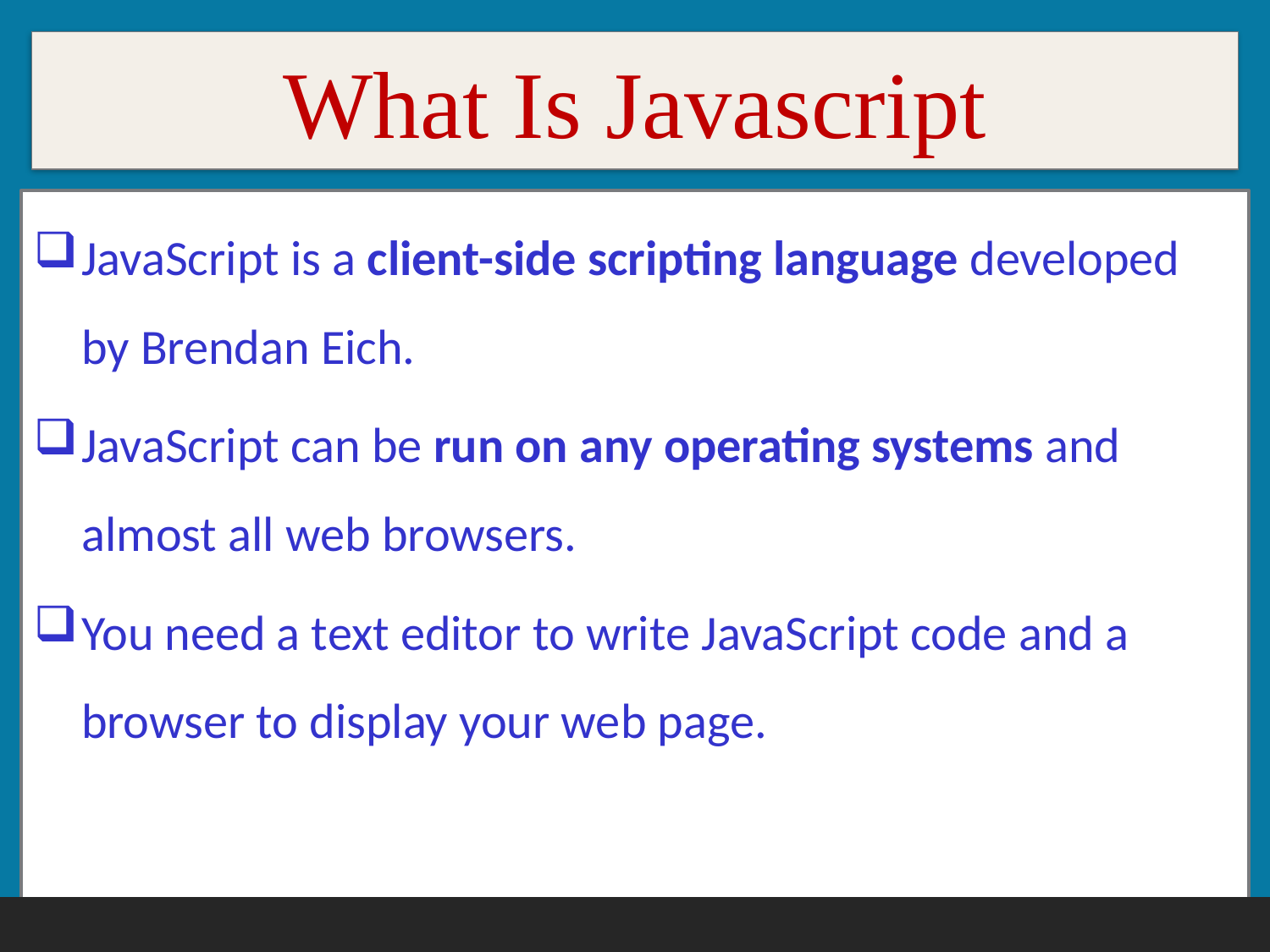

# What Is Javascript
JavaScript is a client-side scripting language developed by Brendan Eich.
JavaScript can be run on any operating systems and almost all web browsers.
You need a text editor to write JavaScript code and a browser to display your web page.